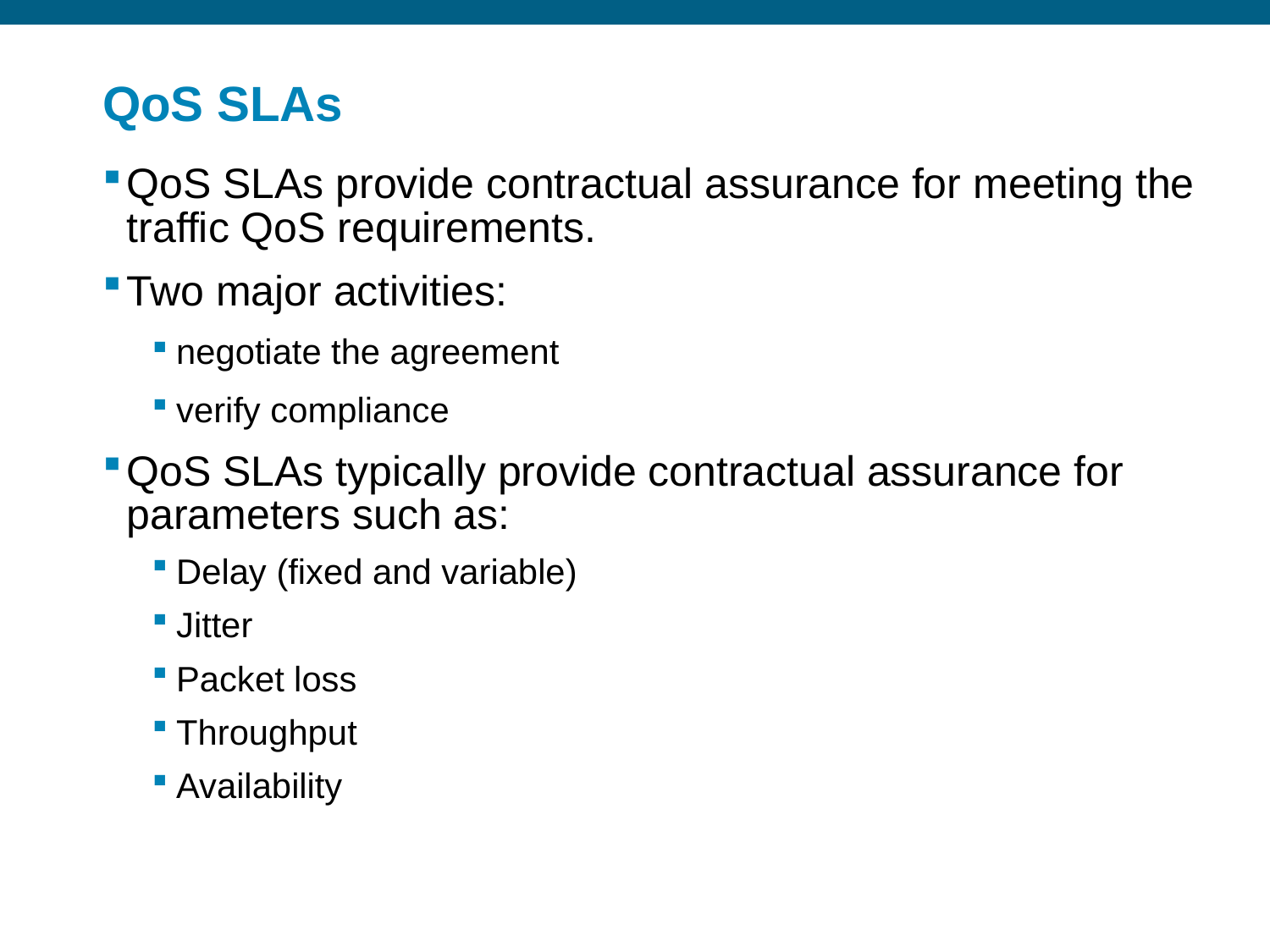

# QoS SLAs
QoS SLAs provide contractual assurance for meeting the traffic QoS requirements.
Two major activities:
negotiate the agreement
verify compliance
QoS SLAs typically provide contractual assurance for parameters such as:
Delay (fixed and variable)
Jitter
Packet loss
Throughput
Availability